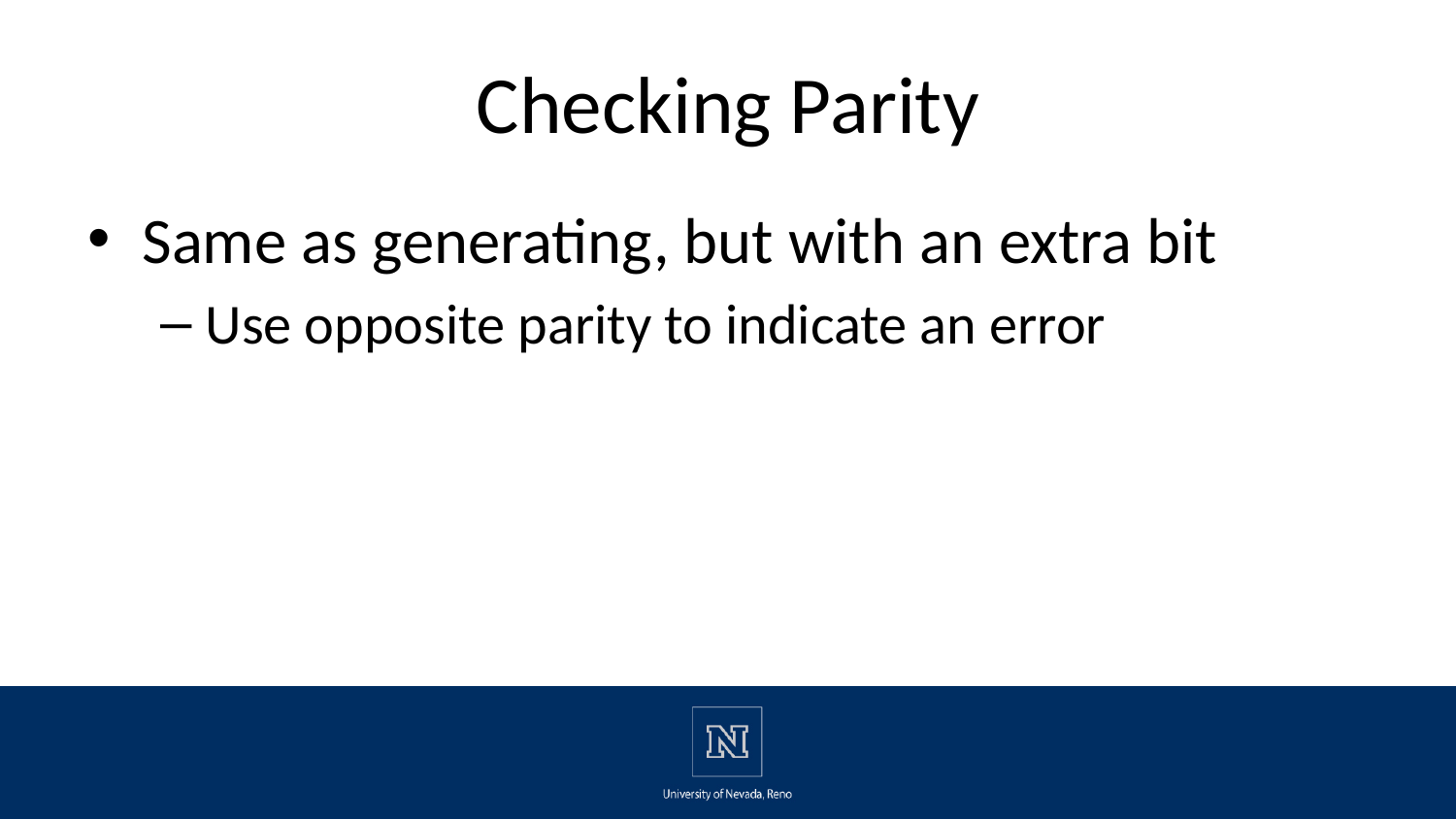

# Checking Parity
Same as generating, but with an extra bit
Use opposite parity to indicate an error